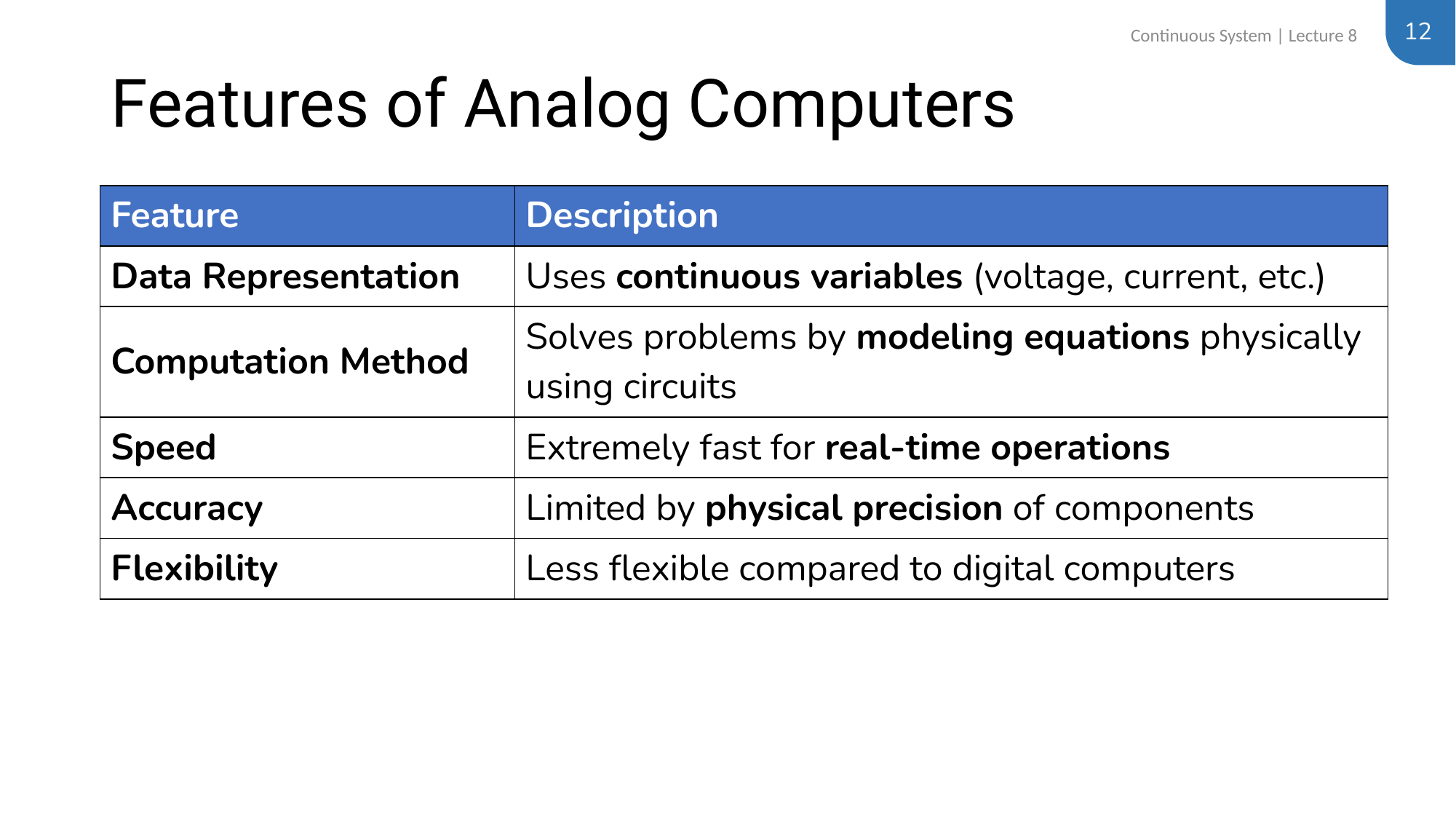

12
Continuous System | Lecture 8
# Features of Analog Computers
| Feature | Description |
| --- | --- |
| Data Representation | Uses continuous variables (voltage, current, etc.) |
| Computation Method | Solves problems by modeling equations physically using circuits |
| Speed | Extremely fast for real-time operations |
| Accuracy | Limited by physical precision of components |
| Flexibility | Less flexible compared to digital computers |